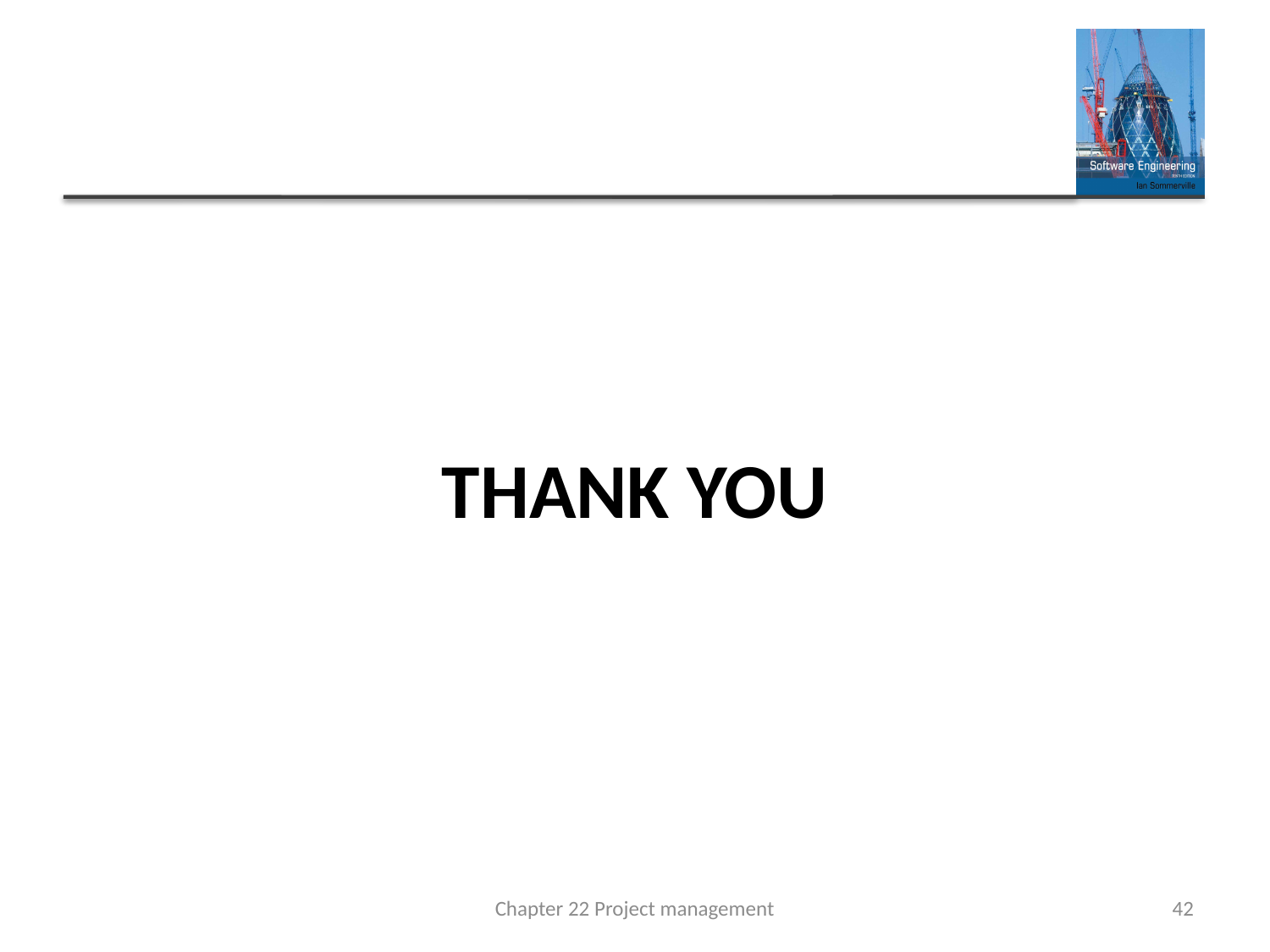

THANK YOU
Chapter 22 Project management
42